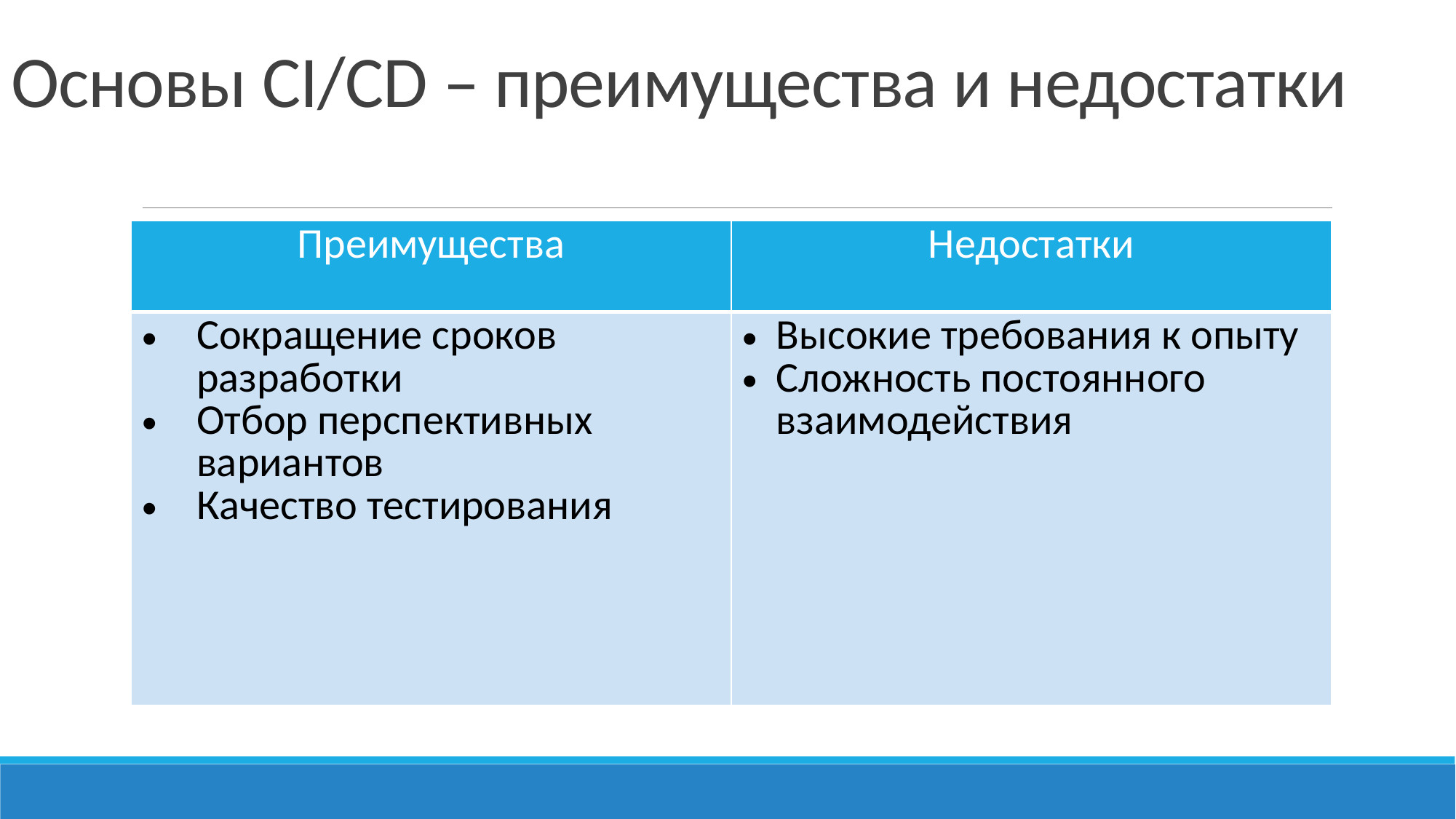

# Основы CI/CD – преимущества и недостатки
| Преимущества | Недостатки |
| --- | --- |
| Сокращение сроков разработки Отбор перспективных вариантов Качество тестирования | Высокие требования к опыту Сложность постоянного взаимодействия |